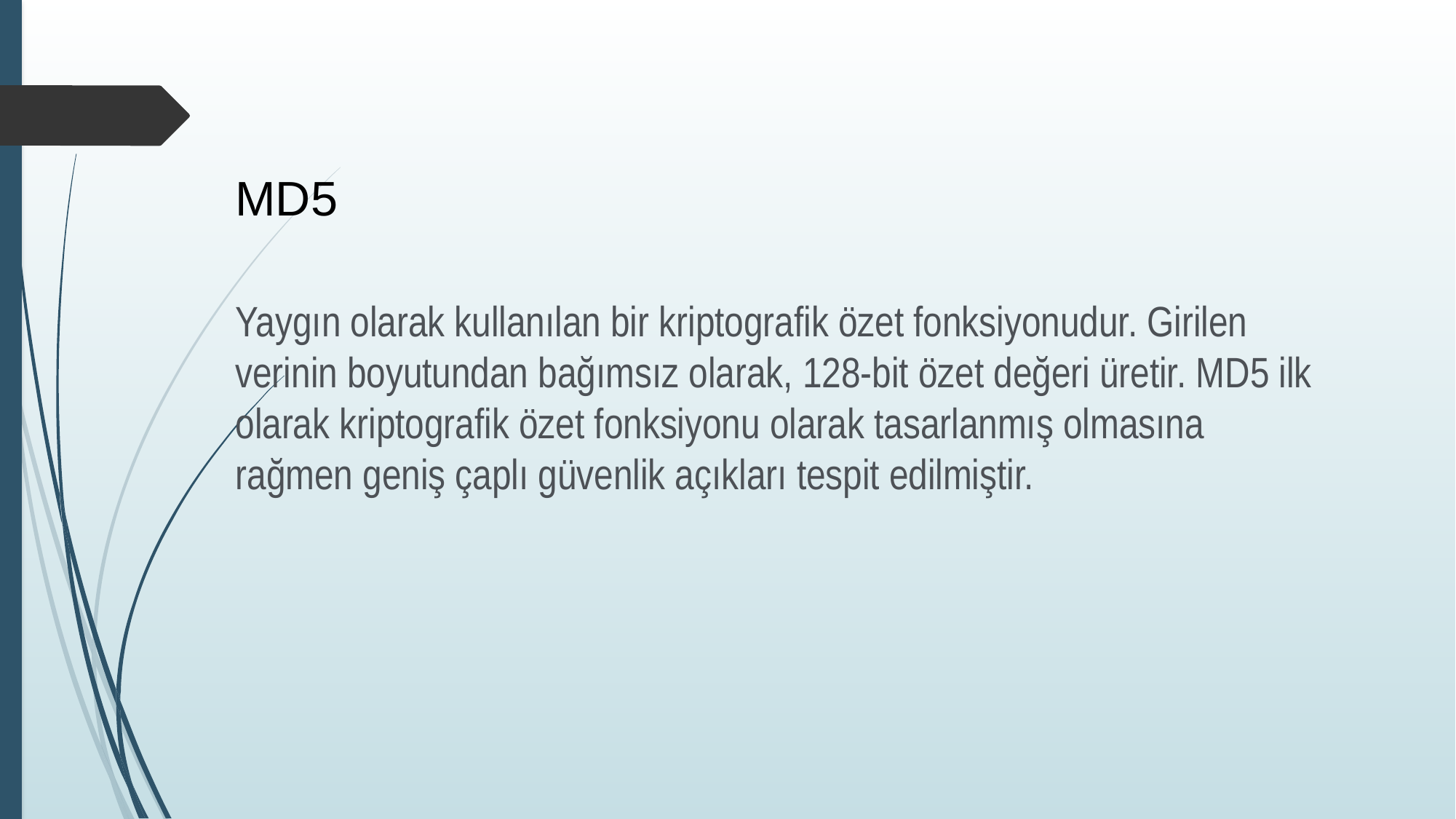

MD5
Yaygın olarak kullanılan bir kriptografik özet fonksiyonudur. Girilen verinin boyutundan bağımsız olarak, 128-bit özet değeri üretir. MD5 ilk olarak kriptografik özet fonksiyonu olarak tasarlanmış olmasına rağmen geniş çaplı güvenlik açıkları tespit edilmiştir.